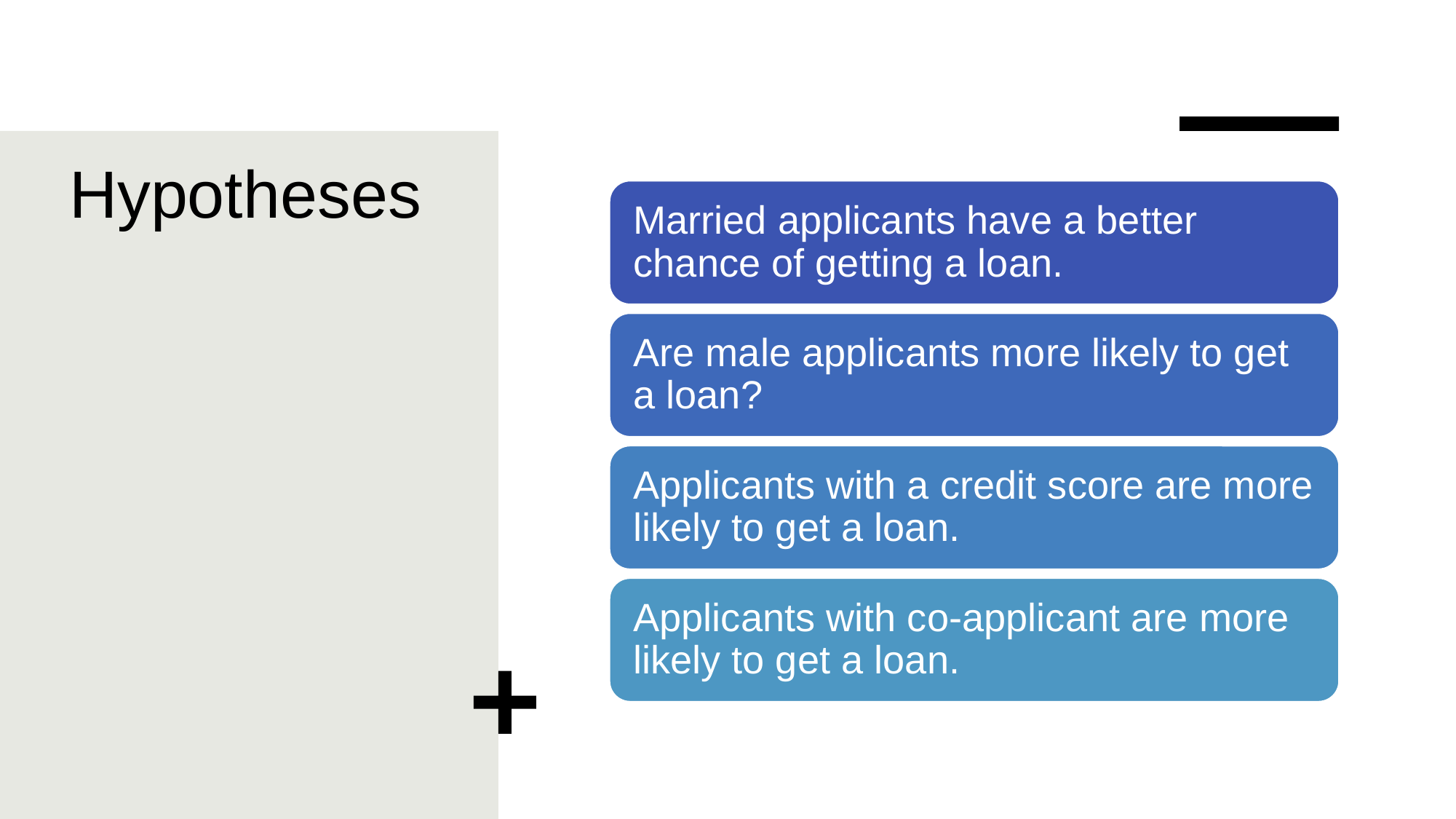

# Hypotheses
Married applicants have a better chance of getting a loan.
Are male applicants more likely to get a loan?
Applicants with a credit score are more likely to get a loan.
Applicants with co-applicant are more likely to get a loan.